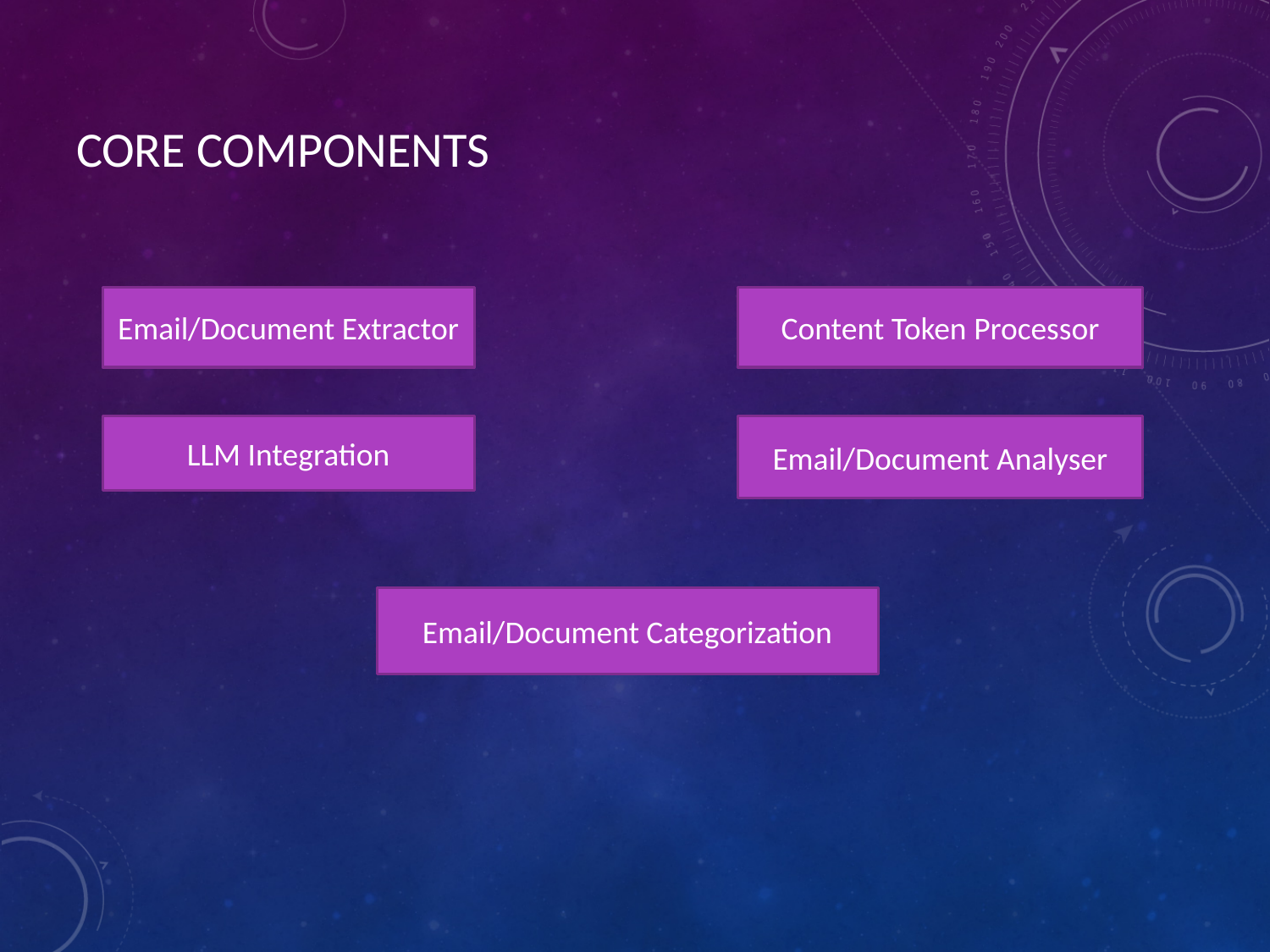

# Core Components

Email/Document Extractor

Content Token Processor

LLM Integration

Email/Document Analyser

Email/Document Categorization